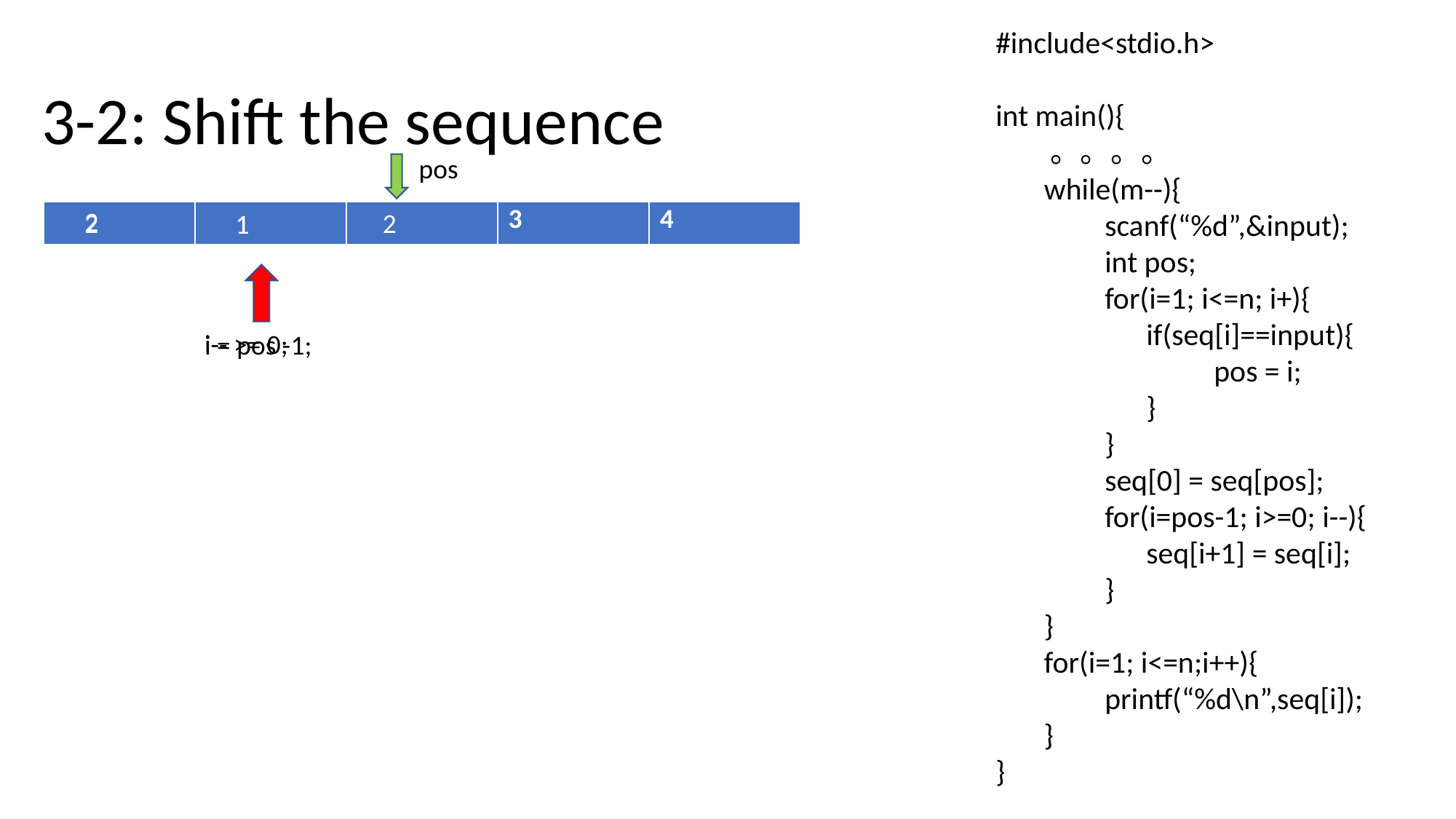

#include<stdio.h>

int main(){
       。。。。
       while(m--){
	scanf(“%d”,&input);
	int pos;
	for(i=1; i<=n; i+){
	      if(seq[i]==input){
		pos = i;
	      }
	}
	seq[0] = seq[pos];
	for(i=pos-1; i>=0; i--){
	      seq[i+1] = seq[i];
	}
       }
       for(i=1; i<=n;i++){
	printf(“%d\n”,seq[i]);
       }
}
# 3-2: Shift the sequence
pos

2
2
2
1
1
|  |  |  | 3 | 4 |
| --- | --- | --- | --- | --- |

i-- >= 0;
i = pos -1;